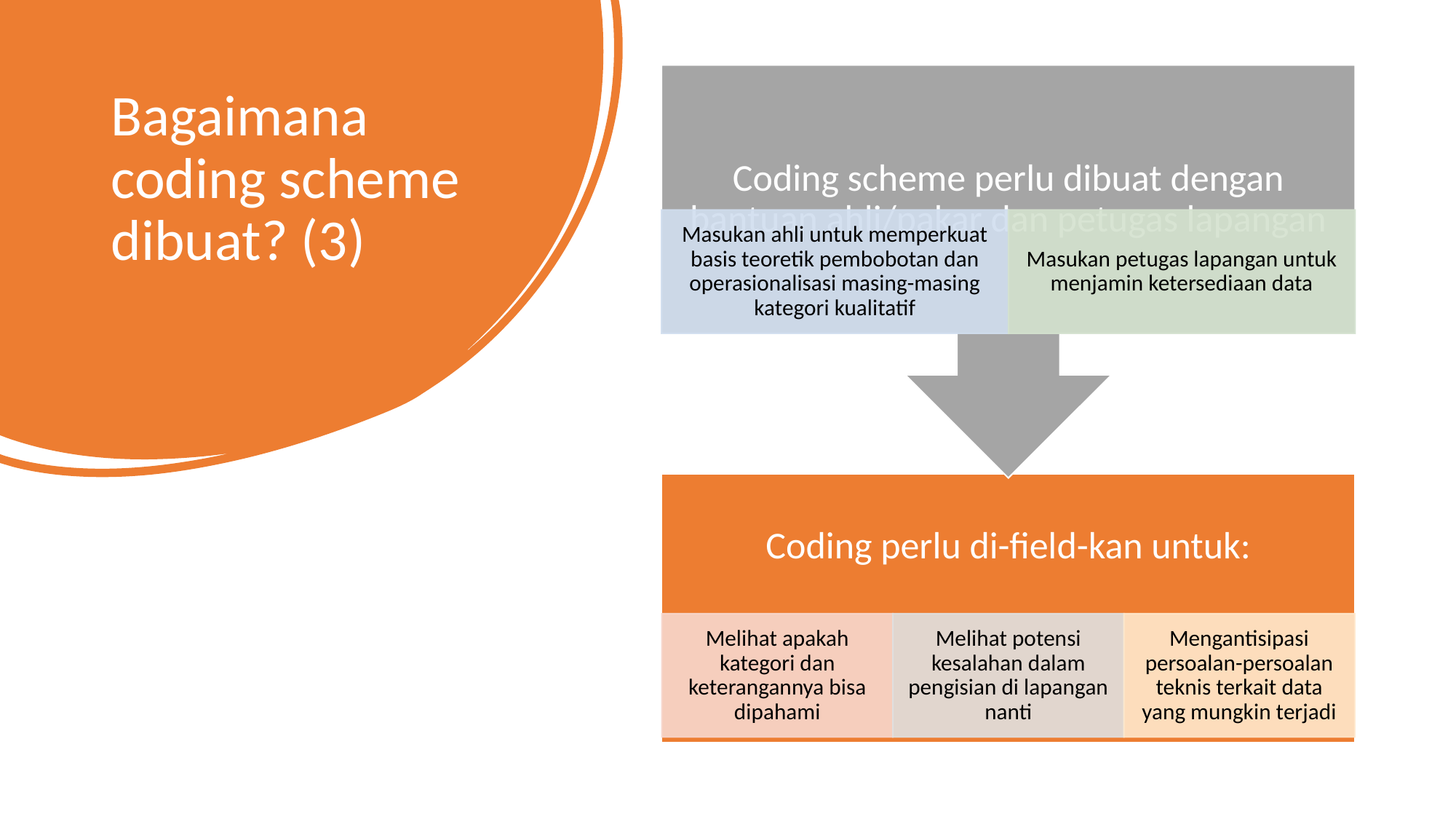

Coding perlu di-field-kan untuk:
Melihat apakah kategori dan keterangannya bisa dipahami
Melihat potensi kesalahan dalam pengisian di lapangan nanti
Mengantisipasi persoalan-persoalan teknis terkait data yang mungkin terjadi
Coding scheme perlu dibuat dengan bantuan ahli/pakar dan petugas lapangan
Masukan ahli untuk memperkuat basis teoretik pembobotan dan operasionalisasi masing-masing kategori kualitatif
Masukan petugas lapangan untuk menjamin ketersediaan data
# Bagaimana coding scheme dibuat? (3)